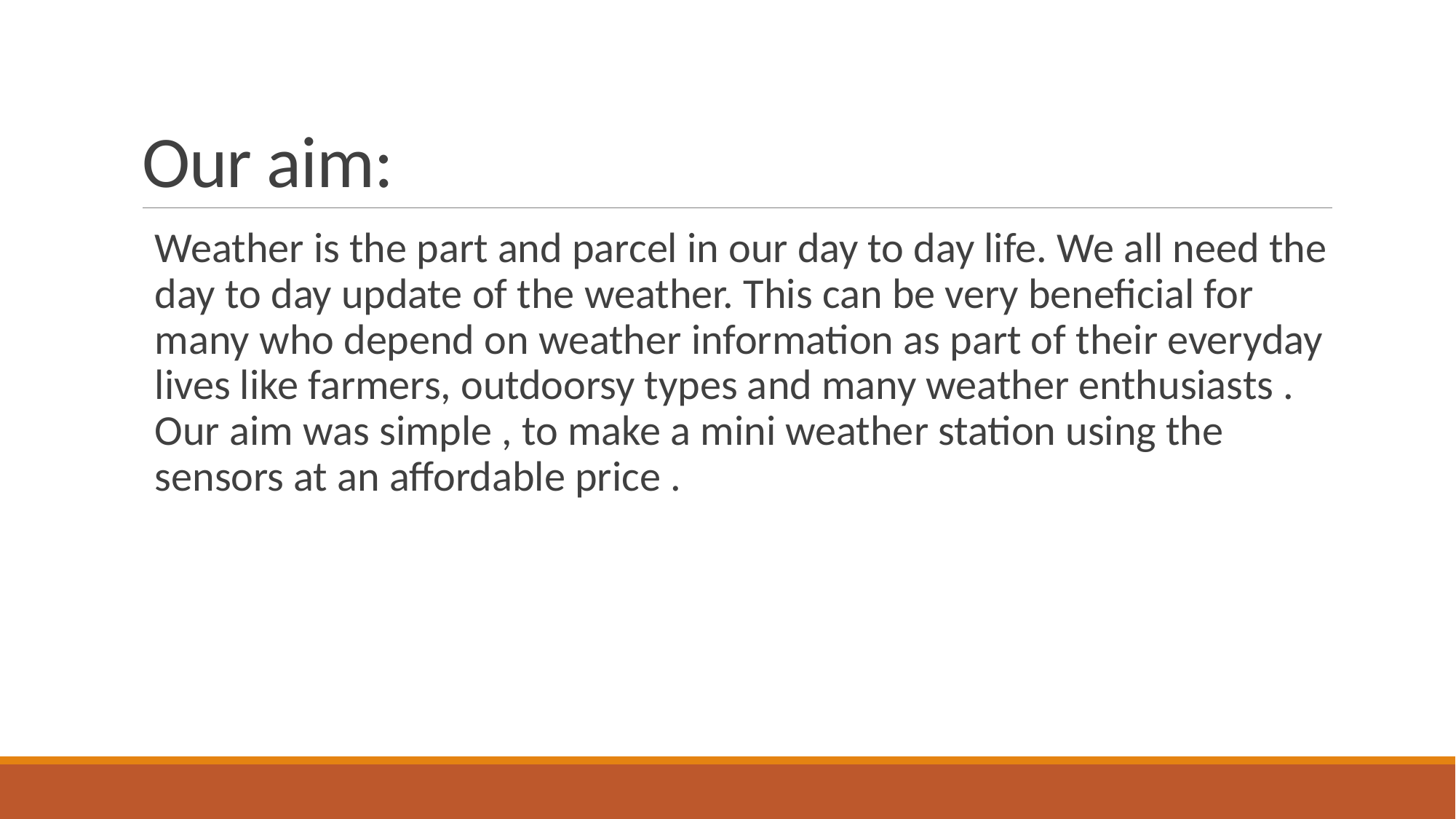

# Our aim:
Weather is the part and parcel in our day to day life. We all need the day to day update of the weather. This can be very beneficial for many who depend on weather information as part of their everyday lives like farmers, outdoorsy types and many weather enthusiasts . Our aim was simple , to make a mini weather station using the sensors at an affordable price .